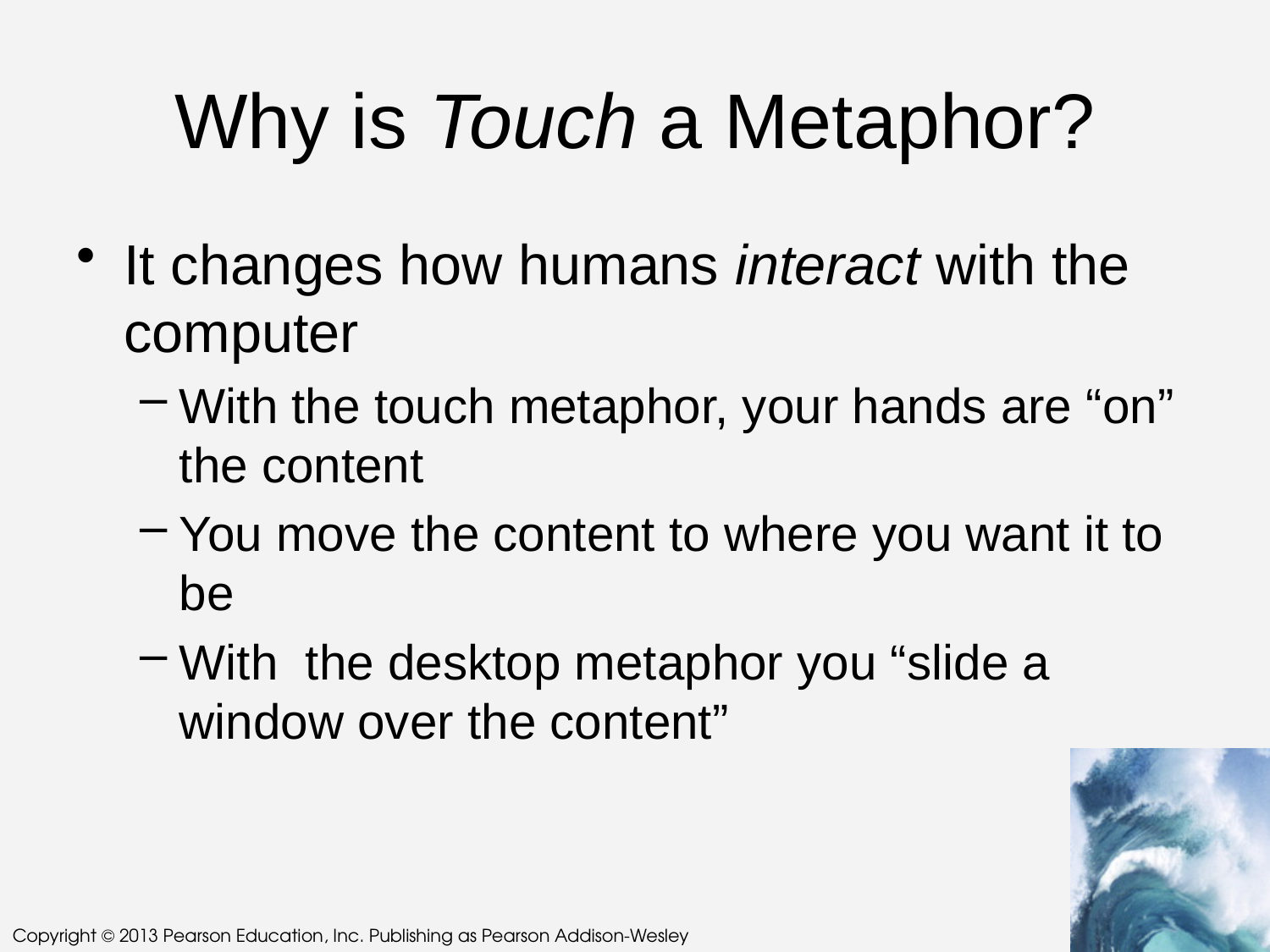

# Why is Touch a Metaphor?
It changes how humans interact with the computer
With the touch metaphor, your hands are “on” the content
You move the content to where you want it to be
With  the desktop metaphor you “slide a window over the content”